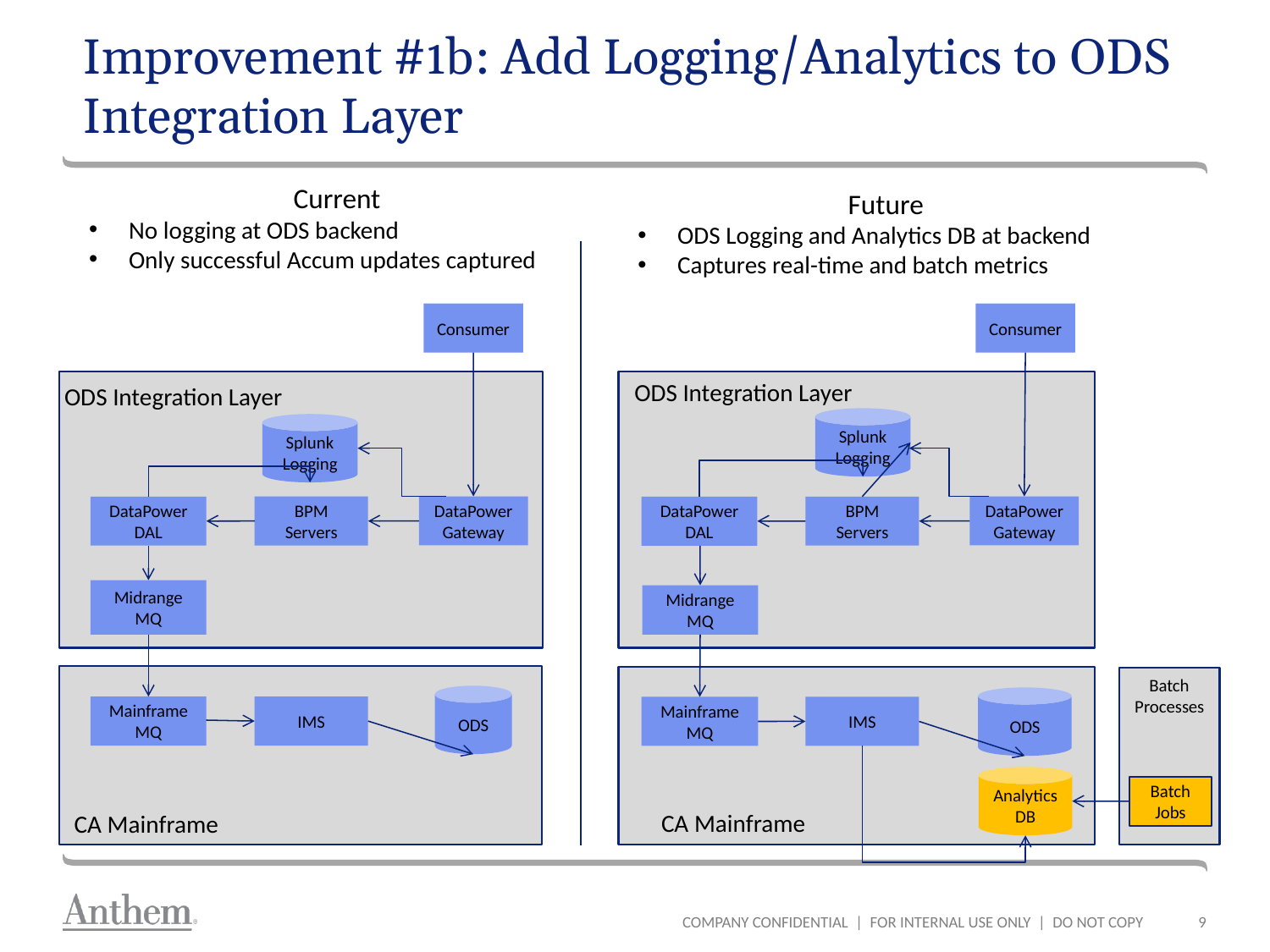

# Improvement #1b: Add Logging/Analytics to ODS Integration Layer
Current
No logging at ODS backend
Only successful Accum updates captured
Future
ODS Logging and Analytics DB at backend
Captures real-time and batch metrics
Consumer
Consumer
ODS Integration Layer

ODS Integration Layer
Splunk
Logging
Splunk
Logging
DataPower
Gateway
DataPower
Gateway
BPM Servers
BPM Servers
DataPower
DAL
DataPower
DAL
Midrange
MQ
Midrange
MQ

Batch Processes
ODS
ODS
Mainframe
MQ
IMS
Mainframe
MQ
IMS
Analytics DB
Batch
Jobs
CA Mainframe
CA Mainframe
COMPANY CONFIDENTIAL  |  FOR INTERNAL USE ONLY  |  DO NOT COPY
9